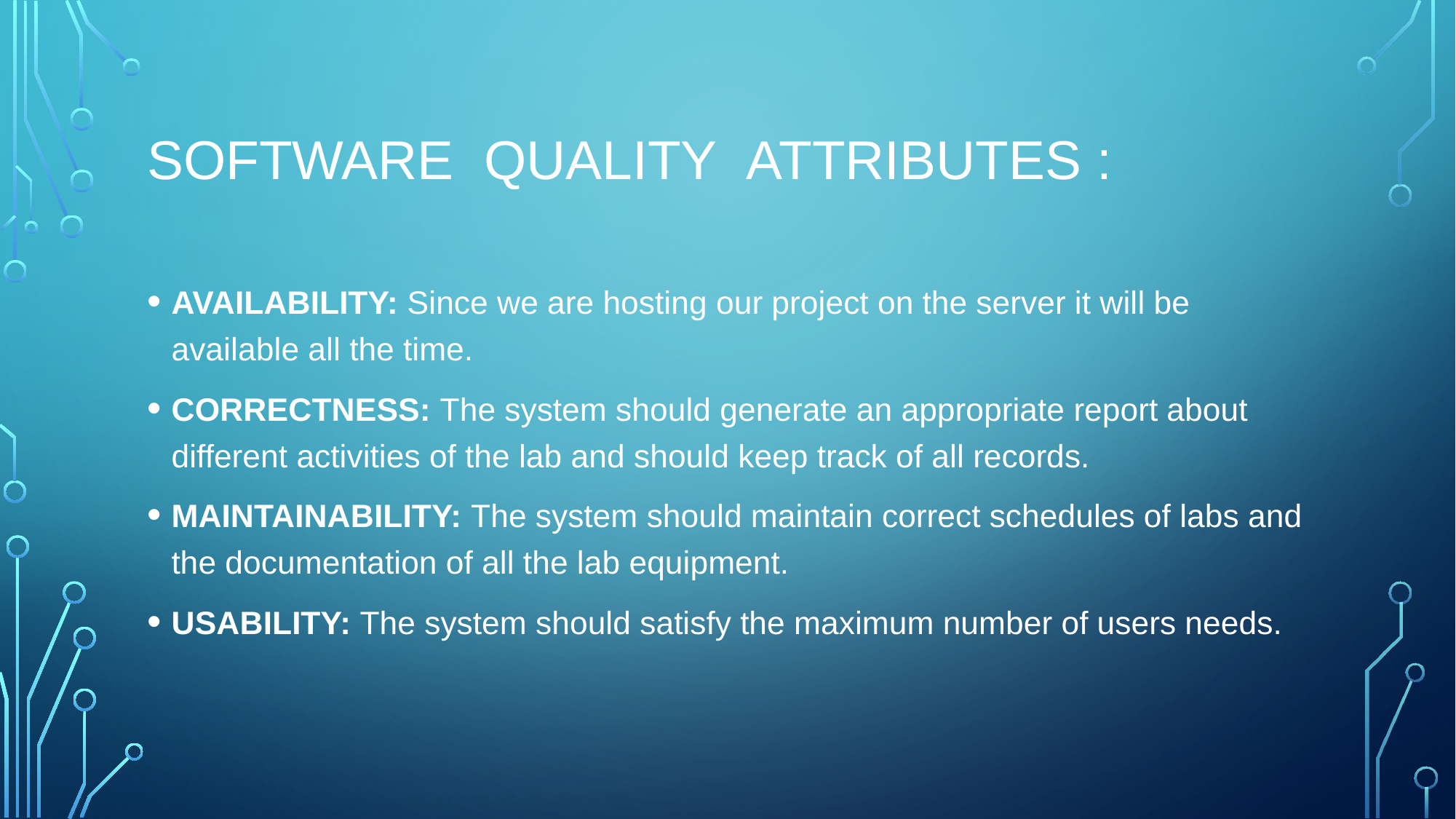

# Software  Quality  Attributes :
AVAILABILITY: Since we are hosting our project on the server it will be available all the time.
CORRECTNESS: The system should generate an appropriate report about different activities of the lab and should keep track of all records.
MAINTAINABILITY: The system should maintain correct schedules of labs and the documentation of all the lab equipment.
USABILITY: The system should satisfy the maximum number of users needs.